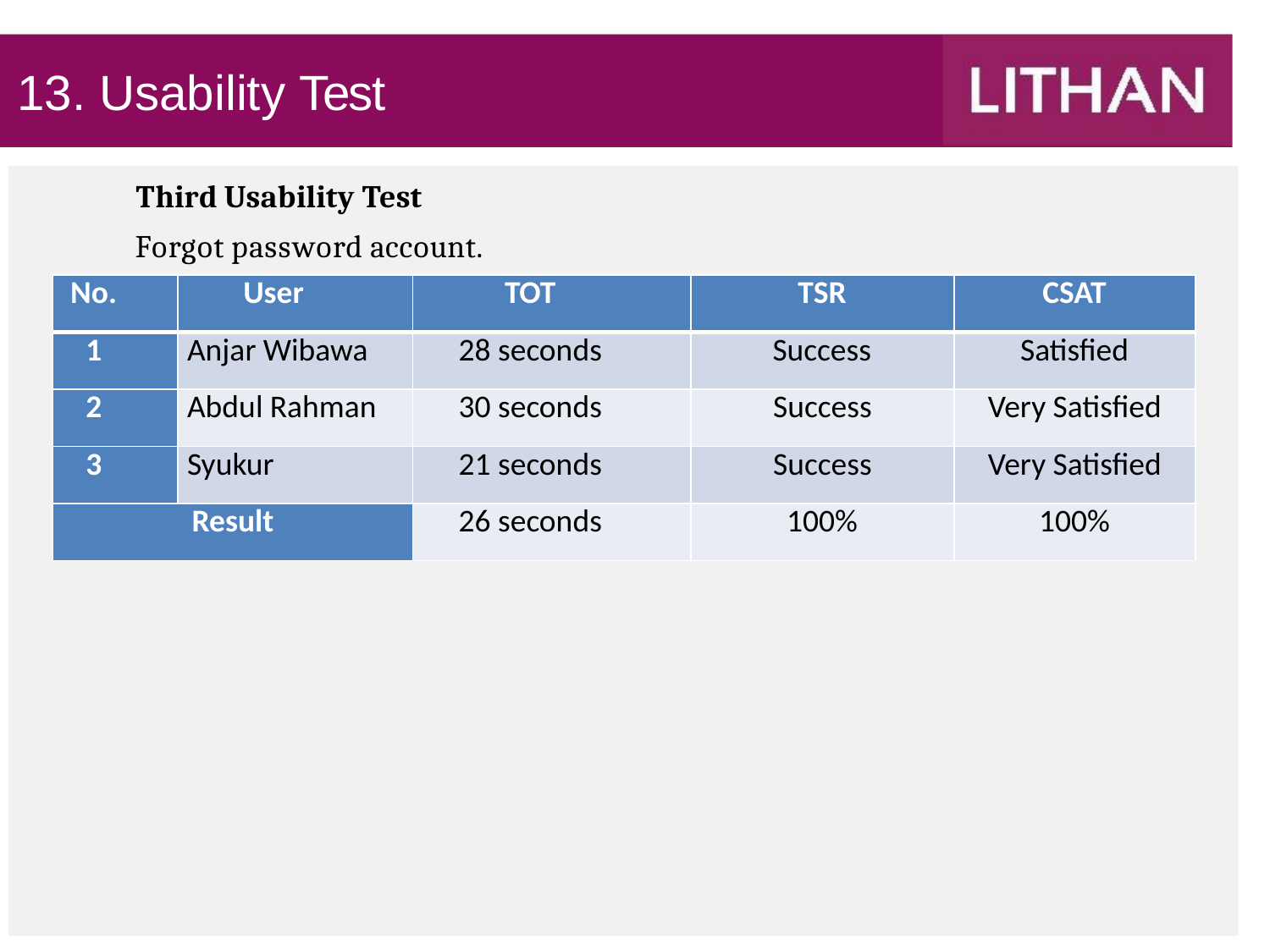

# 13. Usability Test
Third Usability Test
Forgot password account.

| No. | User | TOT | TSR | CSAT |
| --- | --- | --- | --- | --- |
| 1 | Anjar Wibawa | 28 seconds | Success | Satisfied |
| 2 | Abdul Rahman | 30 seconds | Success | Very Satisfied |
| 3 | Syukur | 21 seconds | Success | Very Satisfied |
| Result |  | 26 seconds | 100% | 100% |